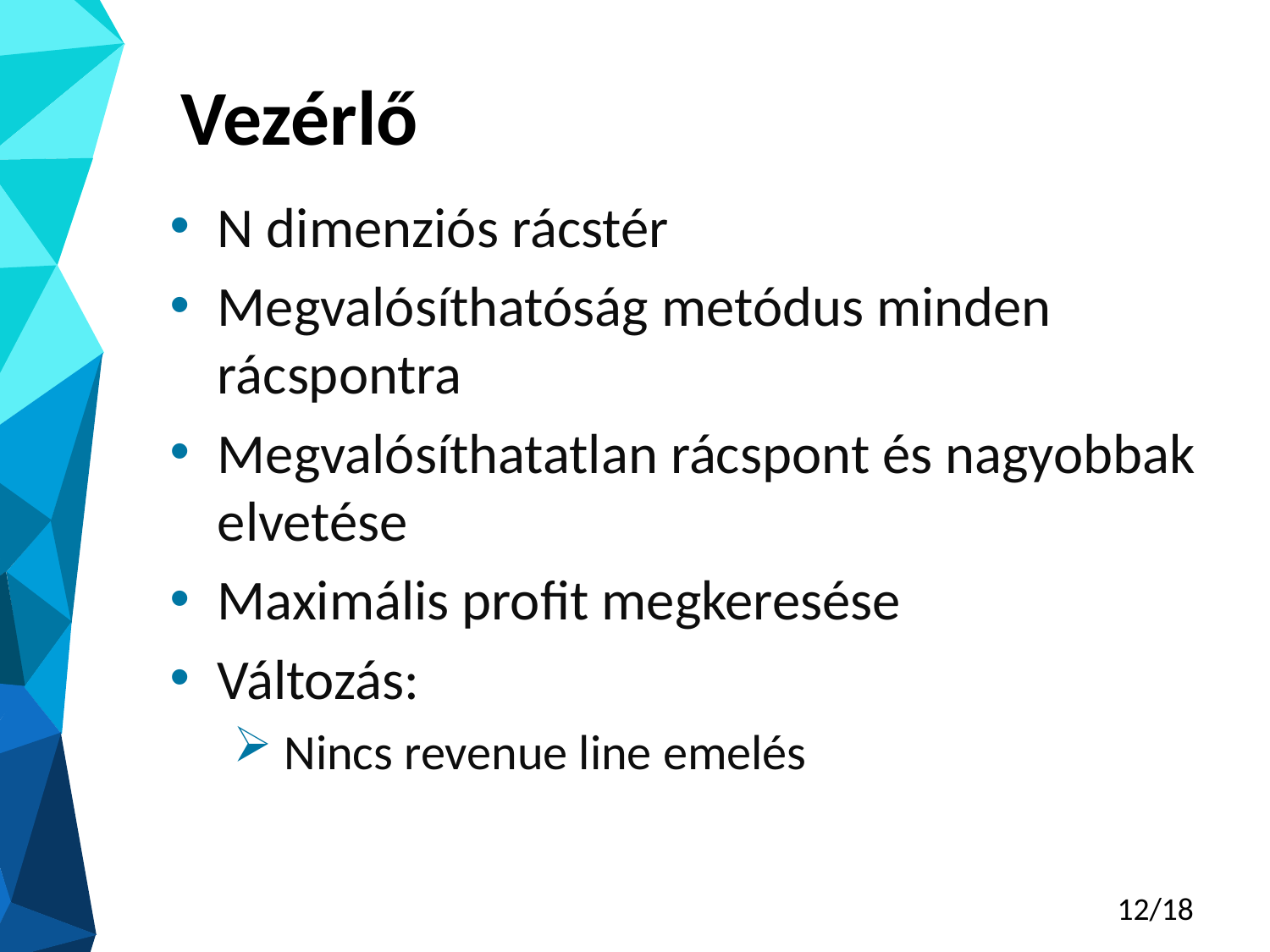

# Vezérlő
N dimenziós rácstér
Megvalósíthatóság metódus minden rácspontra
Megvalósíthatatlan rácspont és nagyobbak elvetése
Maximális profit megkeresése
Változás:
 Nincs revenue line emelés

12/18